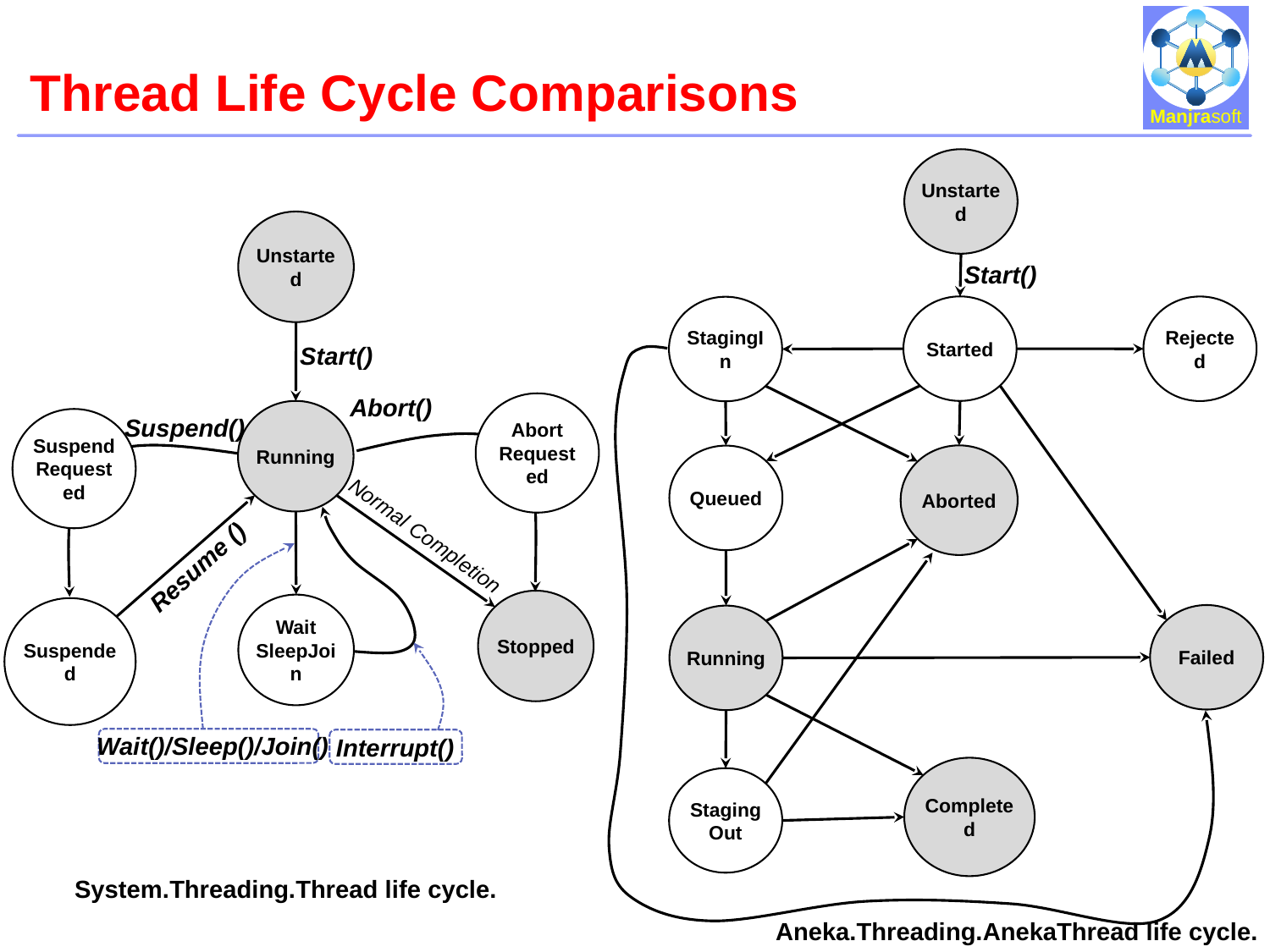

# Thread Life Cycle Comparisons
Unstarted
Start()
Started
Rejected
StagingIn

Aborted
Queued
Failed
Running
Completed
Staging
Out
Unstarted
Start()
Abort()
Abort
Requested
Running
Suspend()
Suspend
Requested

Normal Completion

Resume ()
Stopped
Wait
SleepJoin
Suspended

Wait()/Sleep()/Join()
Interrupt()

System.Threading.Thread life cycle.
Aneka.Threading.AnekaThread life cycle.